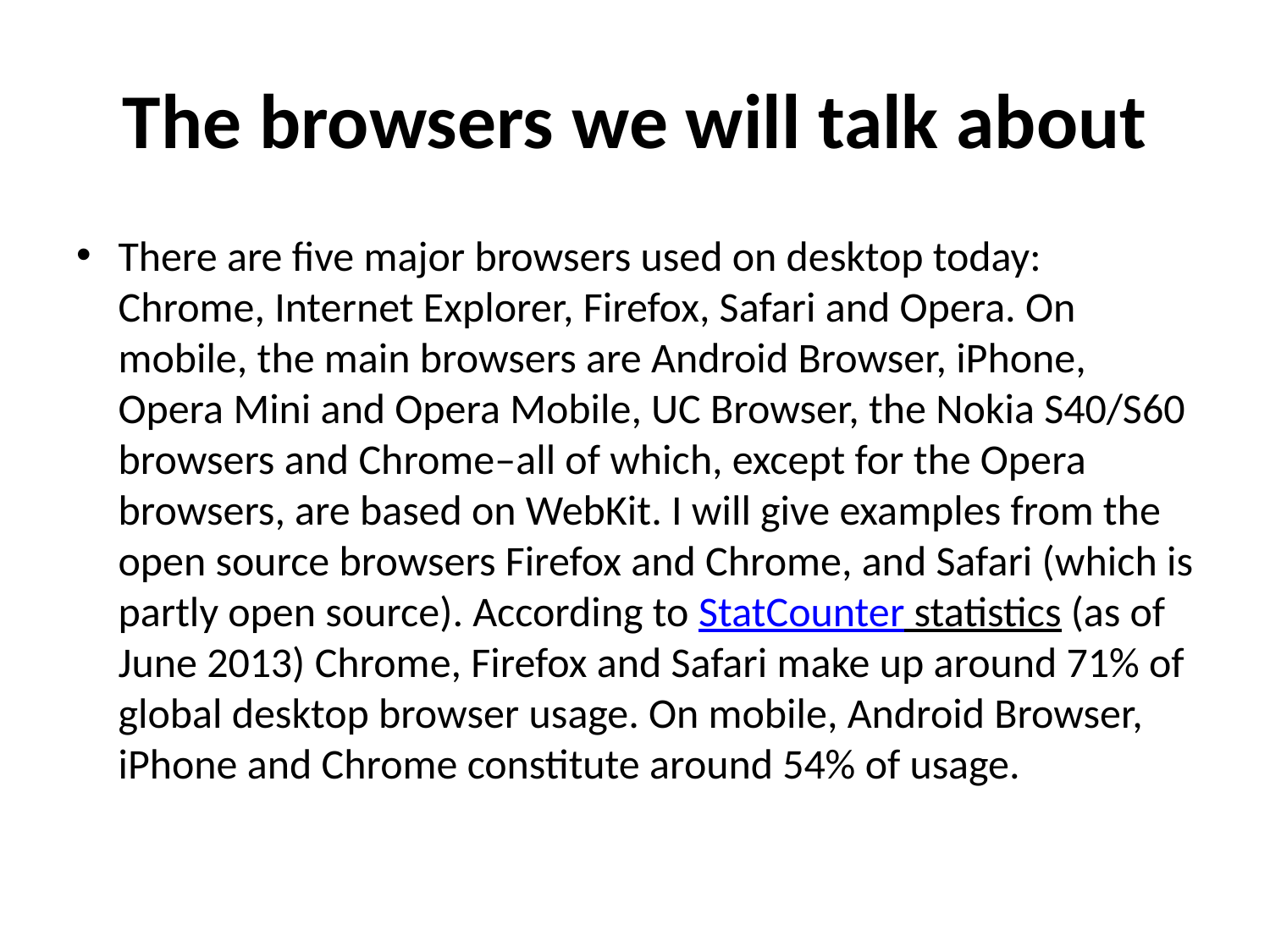

# The browsers we will talk about
There are five major browsers used on desktop today: Chrome, Internet Explorer, Firefox, Safari and Opera. On mobile, the main browsers are Android Browser, iPhone, Opera Mini and Opera Mobile, UC Browser, the Nokia S40/S60 browsers and Chrome–all of which, except for the Opera browsers, are based on WebKit. I will give examples from the open source browsers Firefox and Chrome, and Safari (which is partly open source). According to StatCounter statistics (as of June 2013) Chrome, Firefox and Safari make up around 71% of global desktop browser usage. On mobile, Android Browser, iPhone and Chrome constitute around 54% of usage.